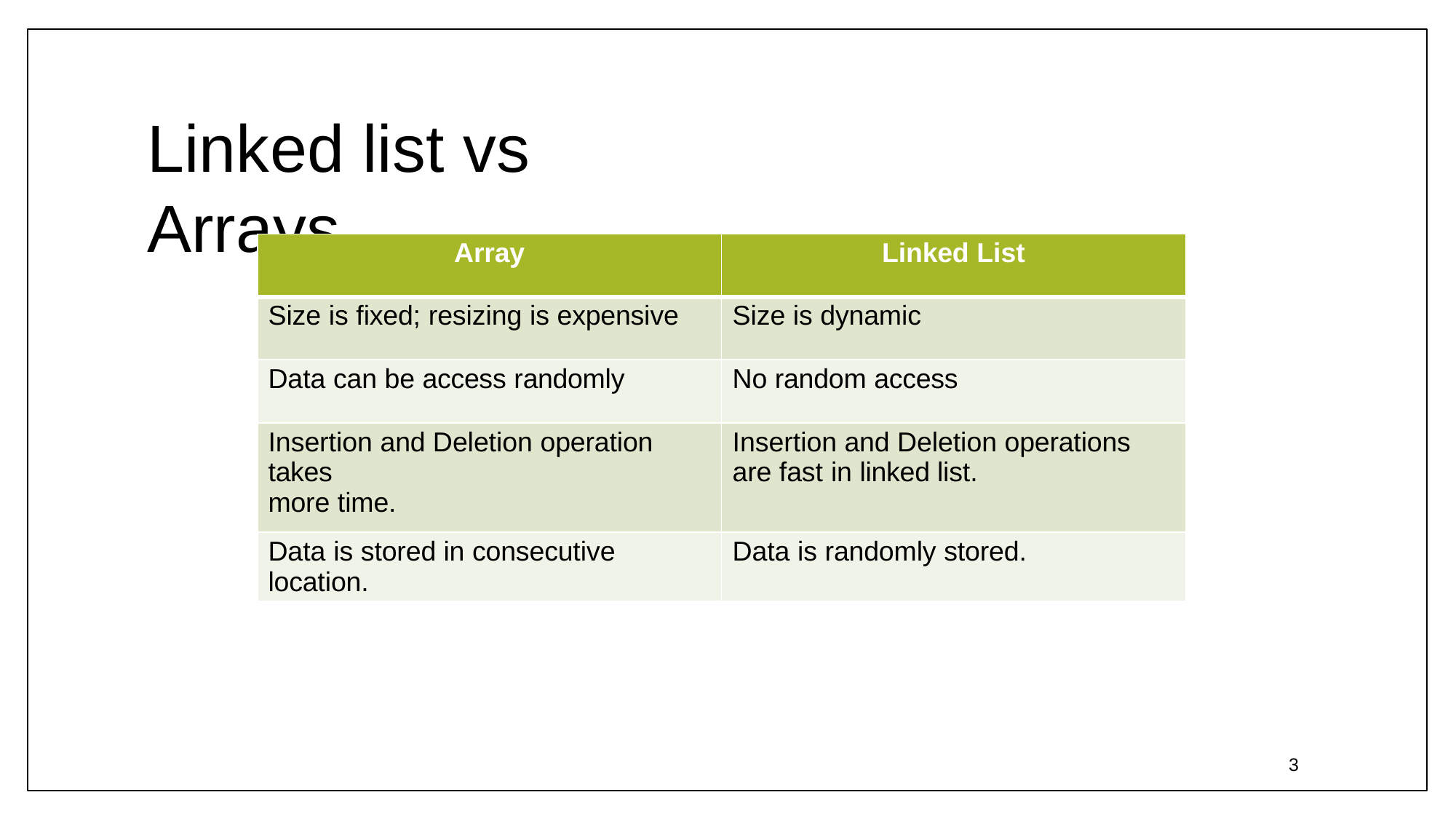

# Linked list vs Arrays
| Array | Linked List |
| --- | --- |
| Size is fixed; resizing is expensive | Size is dynamic |
| Data can be access randomly | No random access |
| Insertion and Deletion operation takes more time. | Insertion and Deletion operations are fast in linked list. |
| Data is stored in consecutive location. | Data is randomly stored. |
3